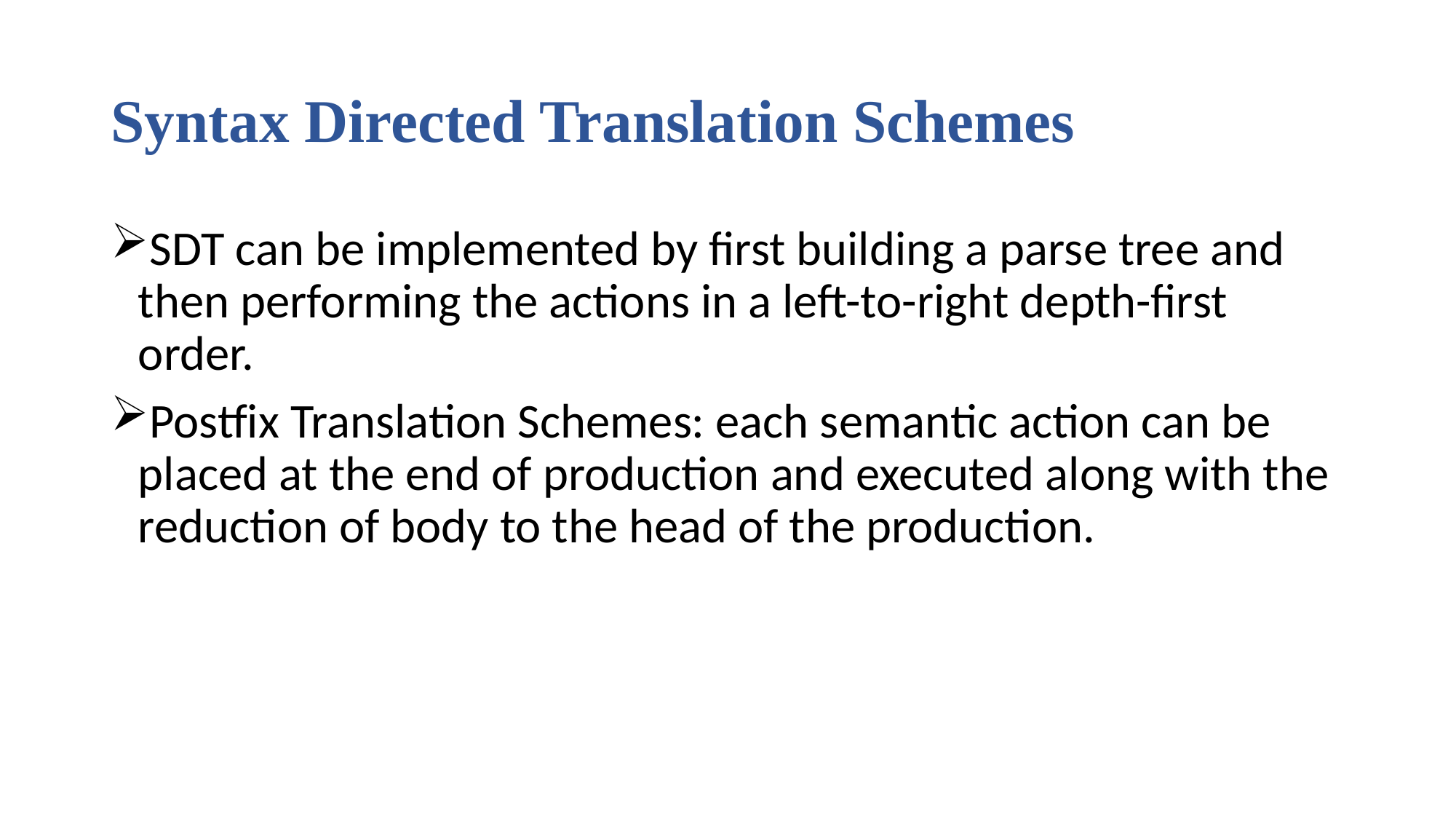

# Syntax Directed Translation Schemes
SDT can be implemented by first building a parse tree and then performing the actions in a left-to-right depth-first order.
Postfix Translation Schemes: each semantic action can be placed at the end of production and executed along with the reduction of body to the head of the production.